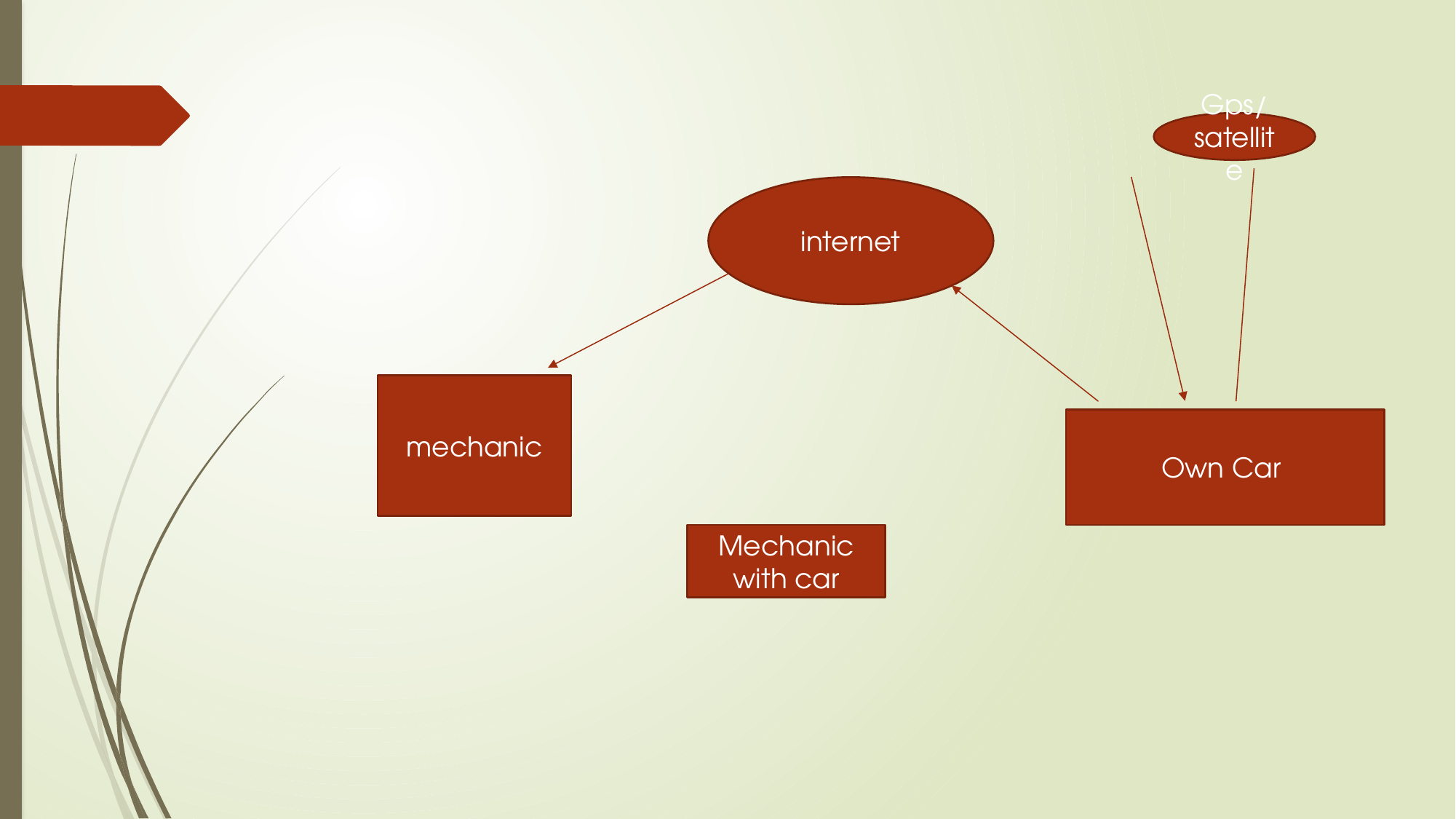

Gps/satellite
internet
mechanic
Own Car
Mechanic with car